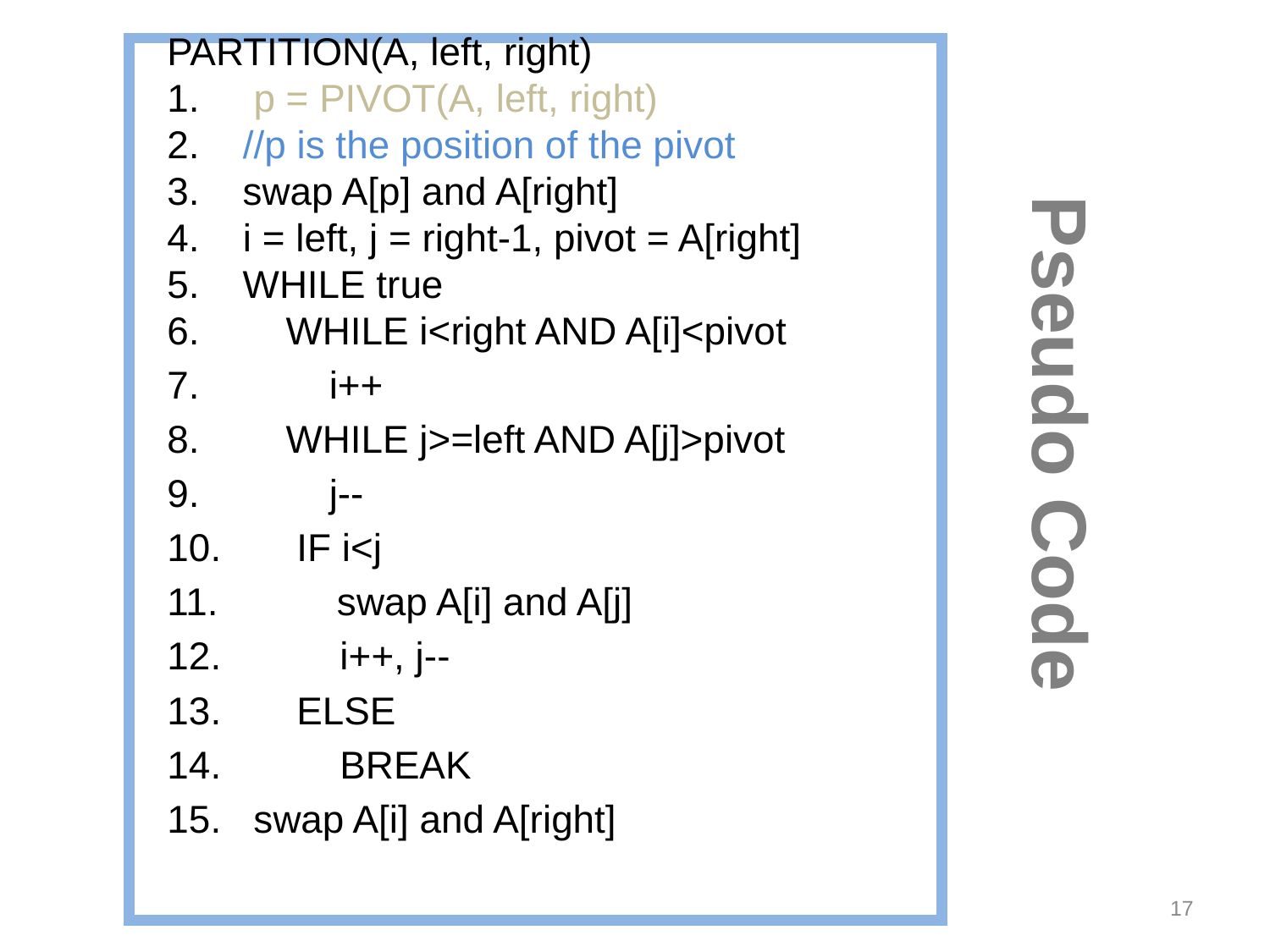

# Pseudo Code
PARTITION(A, left, right)
1.     p = PIVOT(A, left, right)
2.    //p is the position of the pivot
3.    swap A[p] and A[right]
4.    i = left, j = right-1, pivot = A[right]
5.    WHILE true           
6.        WHILE i<right AND A[i]<pivot
7.            i++
8.        WHILE j>=left AND A[j]>pivot
9.            j--
10.       IF i<j
11.           swap A[i] and A[j]
12.           i++, j--
13.       ELSE
14.           BREAK
15.   swap A[i] and A[right]

17